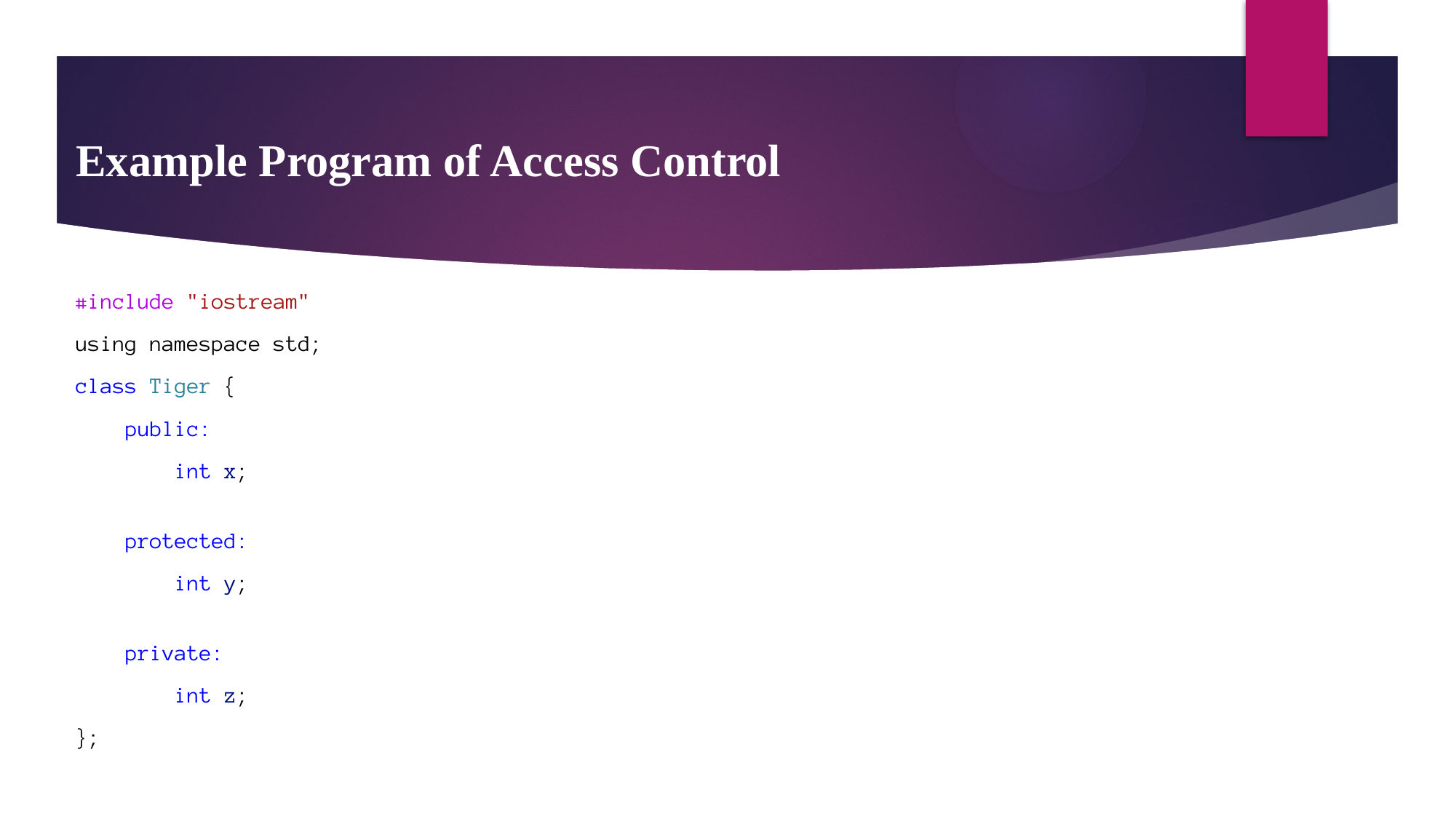

# Example Program of Access Control
#include "iostream"
using namespace std;
class Tiger {
    public:
        int x;
    protected:
        int y;
    private:
        int z;
};